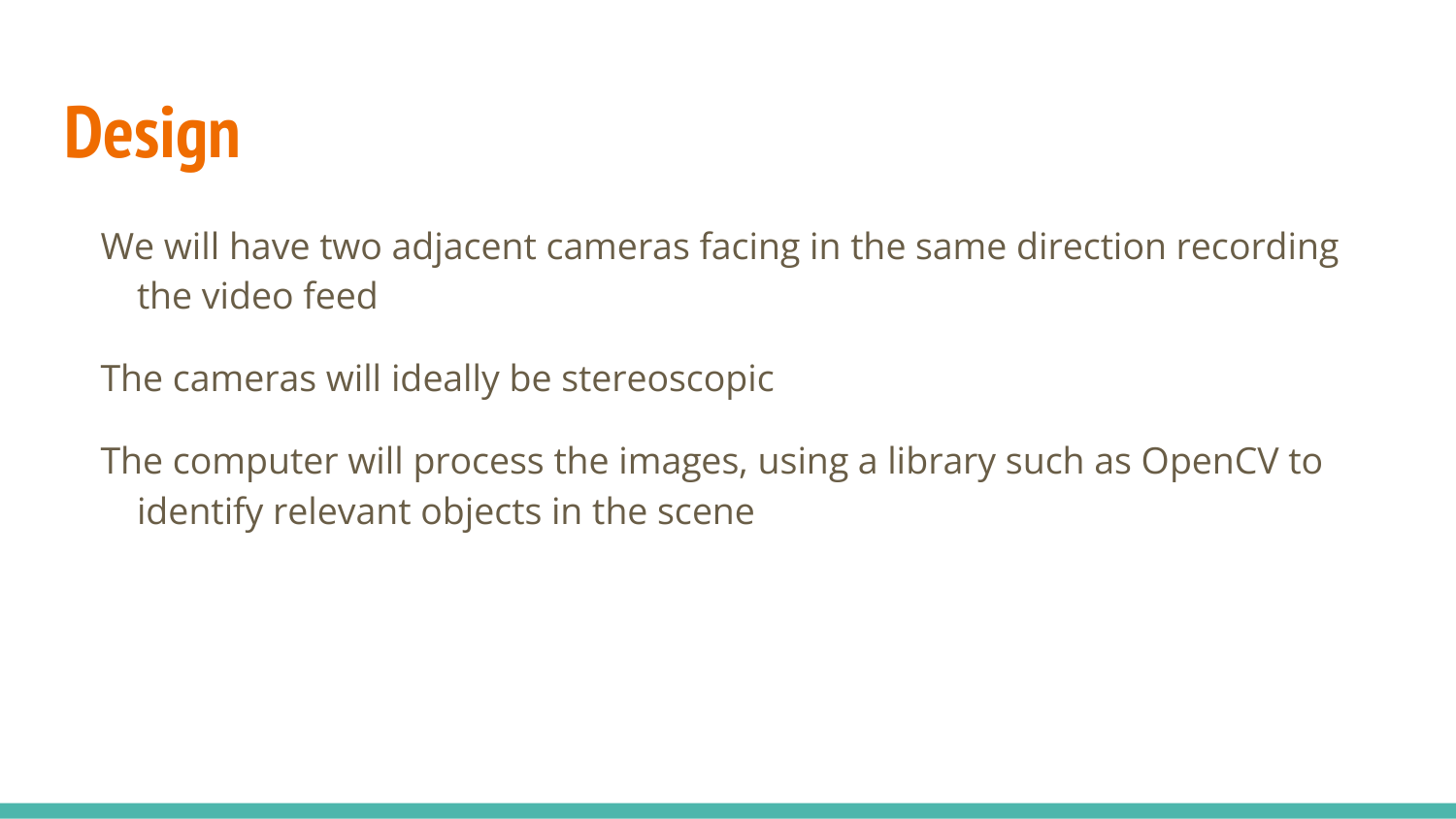

# Design
We will have two adjacent cameras facing in the same direction recording the video feed
The cameras will ideally be stereoscopic
The computer will process the images, using a library such as OpenCV to identify relevant objects in the scene